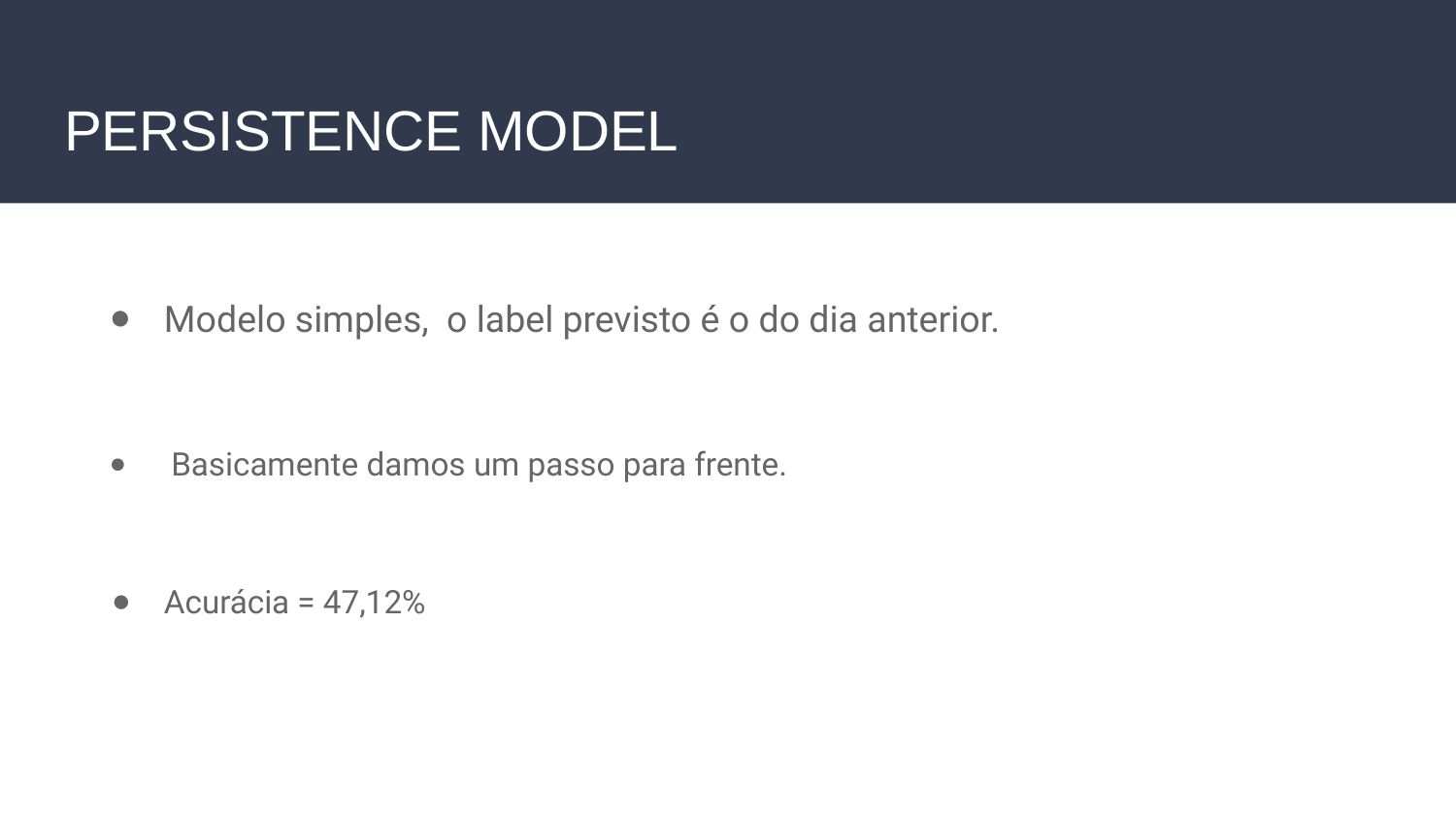

# PERSISTENCE MODEL
Modelo simples,  o label previsto é o do dia anterior.

 Basicamente damos um passo para frente.

Acurácia = 47,12%